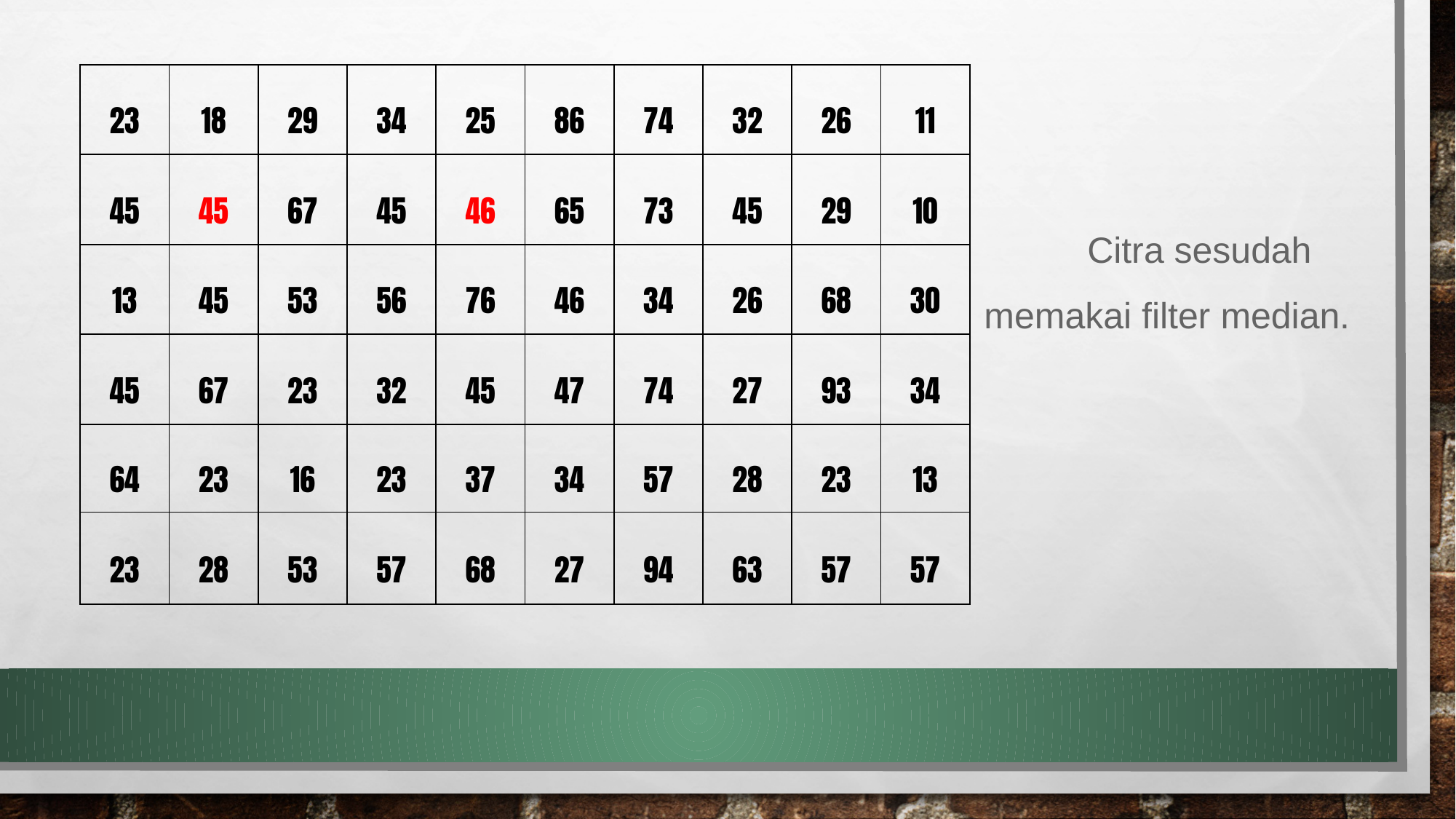

| 23 | 18 | 29 | 34 | 25 | 86 | 74 | 32 | 26 | 11 |
| --- | --- | --- | --- | --- | --- | --- | --- | --- | --- |
| 45 | 45 | 67 | 45 | 46 | 65 | 73 | 45 | 29 | 10 |
| 13 | 45 | 53 | 56 | 76 | 46 | 34 | 26 | 68 | 30 |
| 45 | 67 | 23 | 32 | 45 | 47 | 74 | 27 | 93 | 34 |
| 64 | 23 | 16 | 23 | 37 | 34 | 57 | 28 | 23 | 13 |
| 23 | 28 | 53 | 57 | 68 | 27 | 94 | 63 | 57 | 57 |
Citra sesudah memakai filter median.